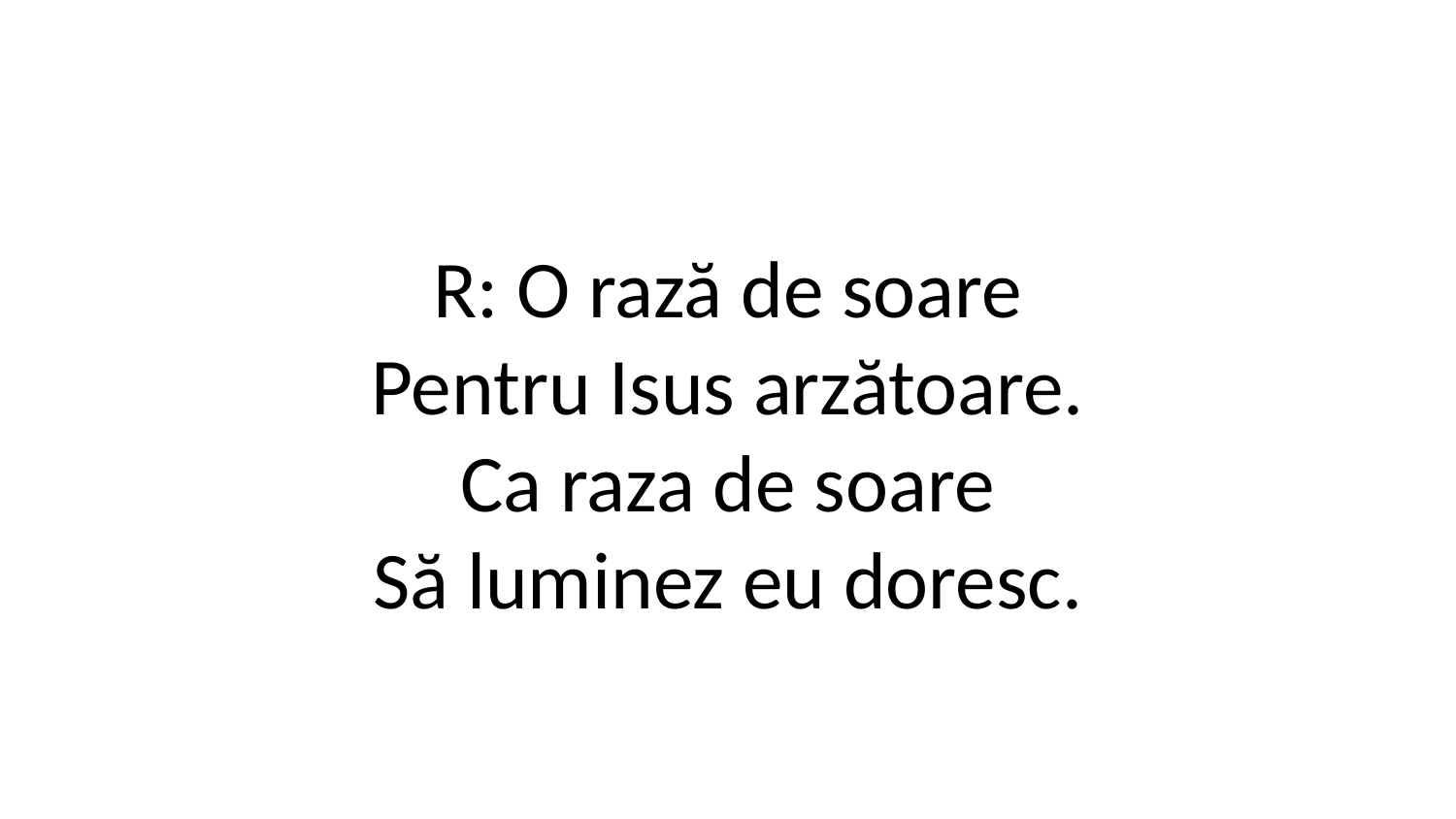

R: O rază de soare
Pentru Isus arzătoare.
Ca raza de soare
Să luminez eu doresc.